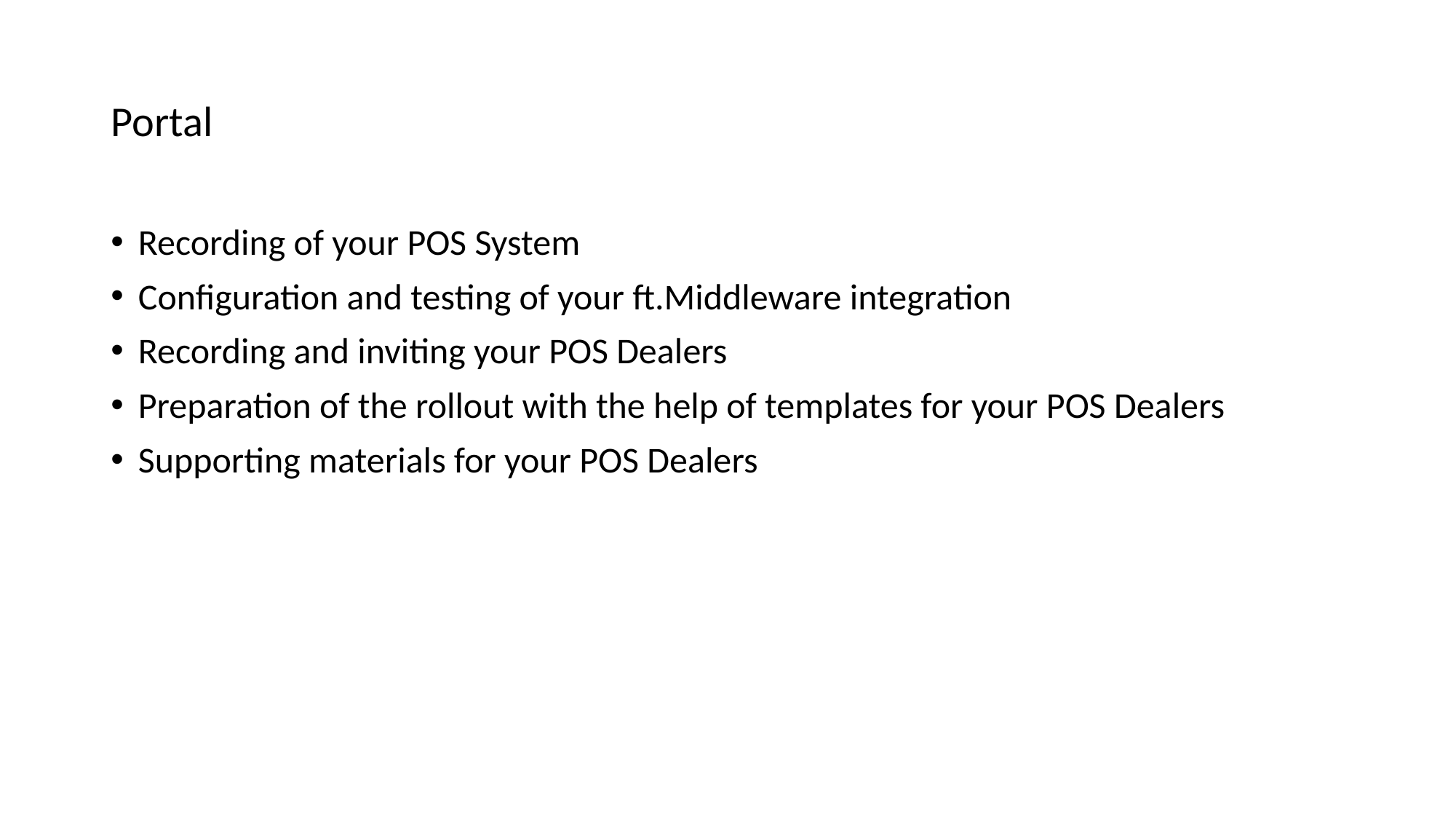

# Portal
Recording of your POS System
Configuration and testing of your ft.Middleware integration
Recording and inviting your POS Dealers
Preparation of the rollout with the help of templates for your POS Dealers
Supporting materials for your POS Dealers